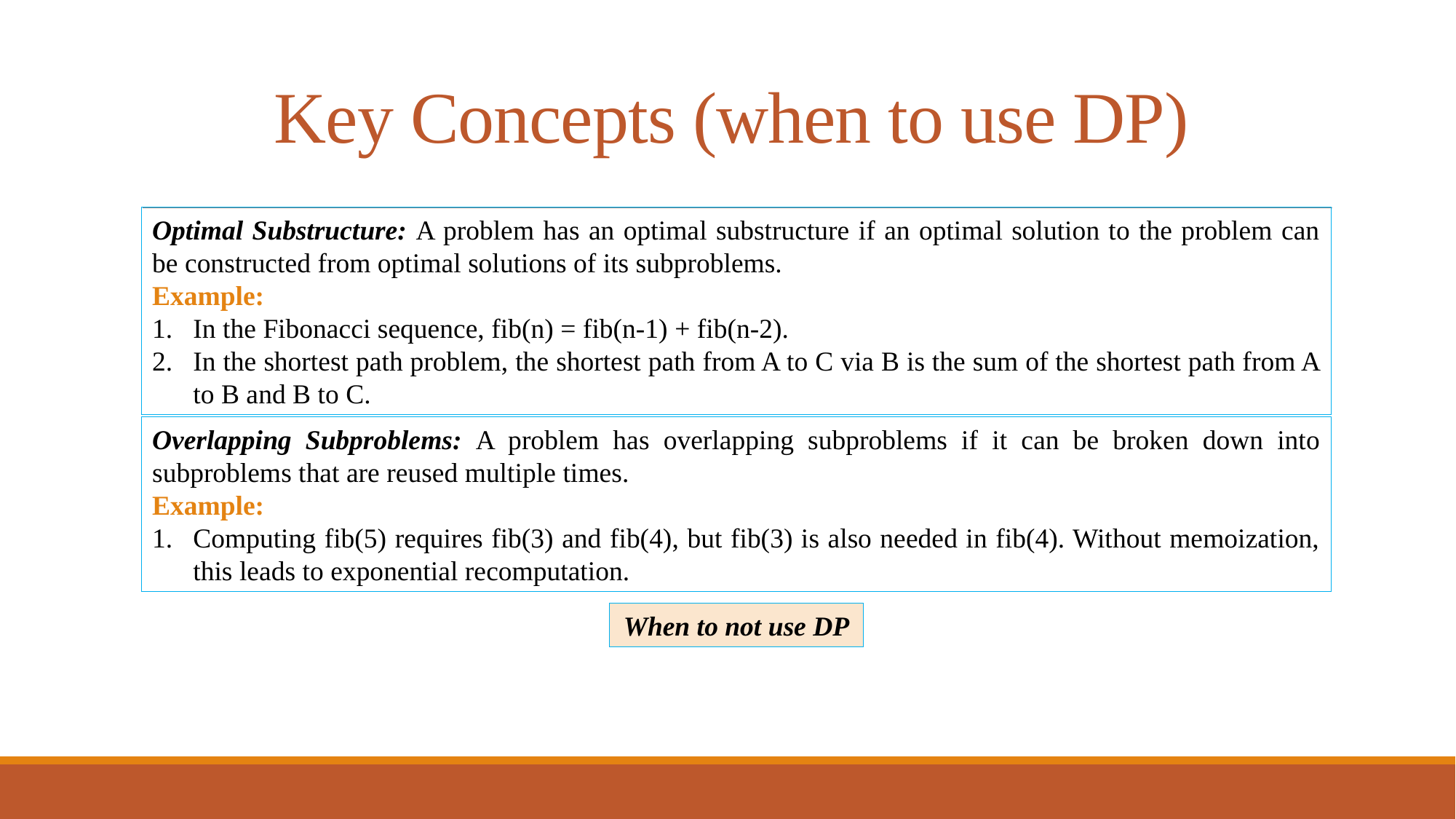

# Key Concepts (when to use DP)
Optimal Substructure: A problem has an optimal substructure if an optimal solution to the problem can be constructed from optimal solutions of its subproblems.
Example:
In the Fibonacci sequence, fib(n) = fib(n-1) + fib(n-2).
In the shortest path problem, the shortest path from A to C via B is the sum of the shortest path from A to B and B to C.
Overlapping Subproblems: A problem has overlapping subproblems if it can be broken down into subproblems that are reused multiple times.
Example:
Computing fib(5) requires fib(3) and fib(4), but fib(3) is also needed in fib(4). Without memoization, this leads to exponential recomputation.
When to not use DP